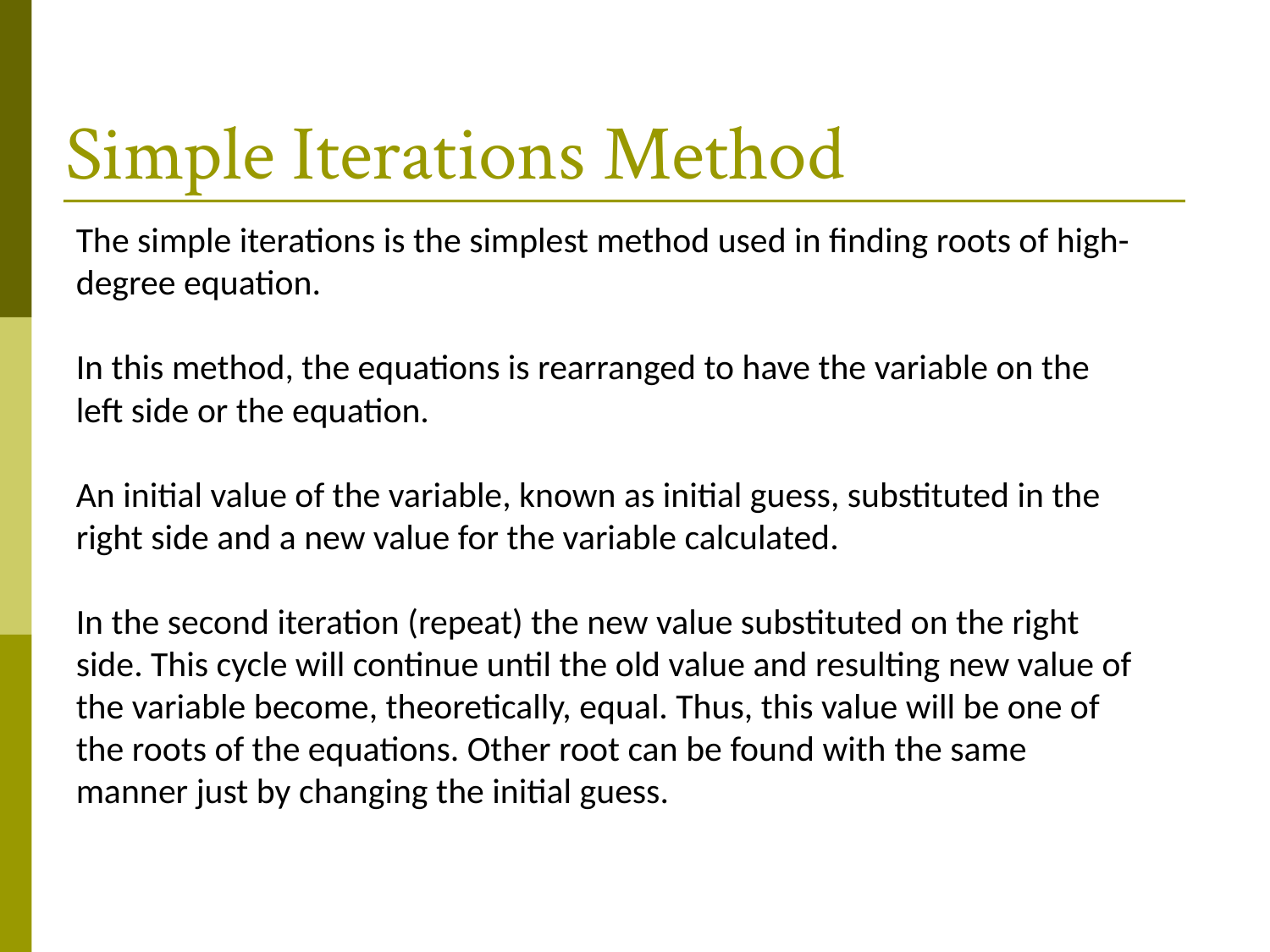

Simple Iterations Method
The simple iterations is the simplest method used in finding roots of high-degree equation.

In this method, the equations is rearranged to have the variable on the left side or the equation.

An initial value of the variable, known as initial guess, substituted in the right side and a new value for the variable calculated.

In the second iteration (repeat) the new value substituted on the right side. This cycle will continue until the old value and resulting new value of the variable become, theoretically, equal. Thus, this value will be one of the roots of the equations. Other root can be found with the same manner just by changing the initial guess.